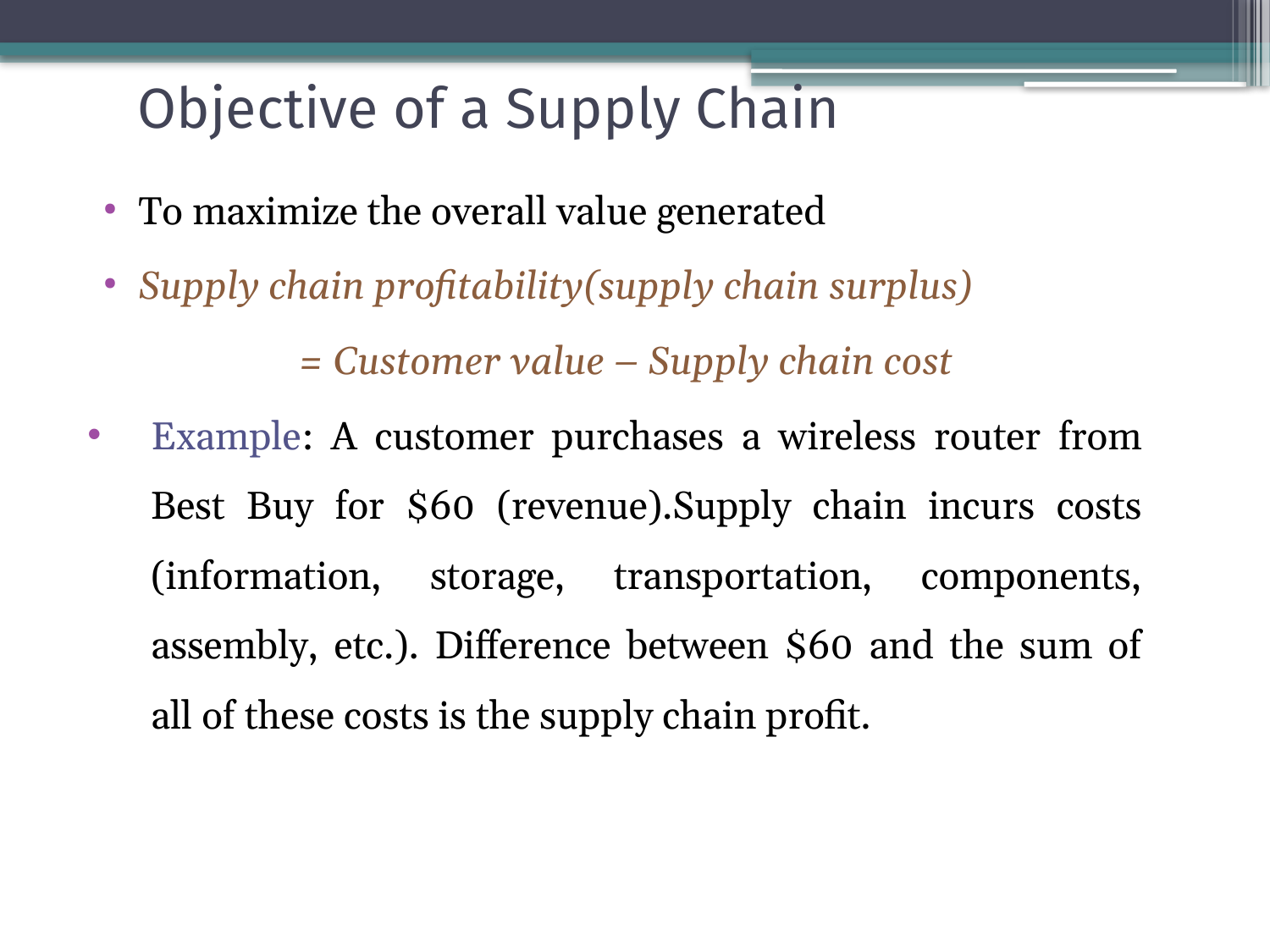

# Objective of a Supply Chain
To maximize the overall value generated
Supply chain profitability(supply chain surplus)
                     = Customer value – Supply chain cost
Example: A customer purchases a wireless router from Best Buy for $60 (revenue).Supply chain incurs costs (information, storage, transportation, components, assembly, etc.). Difference between $60 and the sum of all of these costs is the supply chain profit.